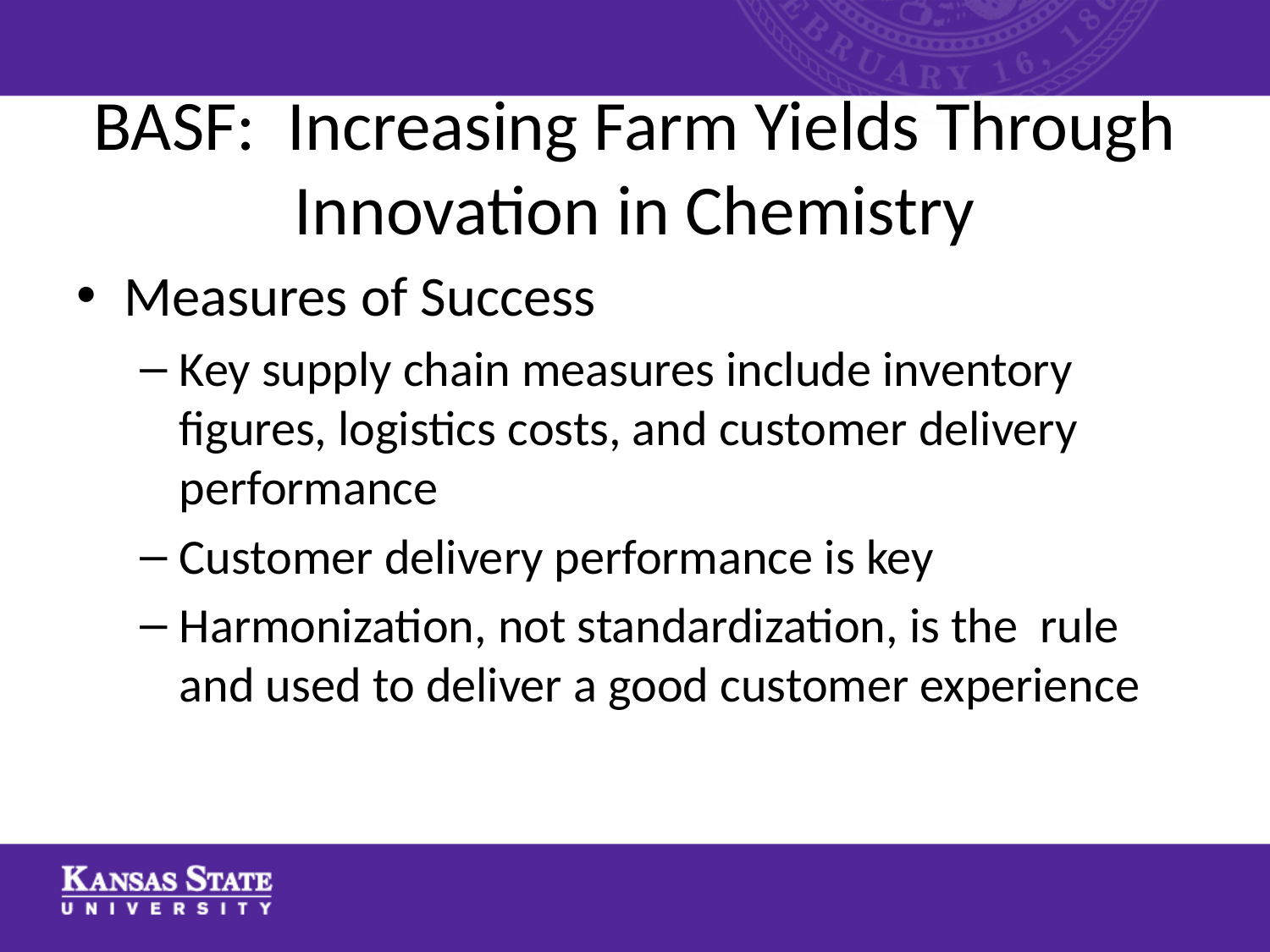

# BASF:  Increasing Farm Yields Through Innovation in Chemistry
Measures of Success
Key supply chain measures include inventory figures, logistics costs, and customer delivery performance
Customer delivery performance is key
Harmonization, not standardization, is the  rule and used to deliver a good customer experience